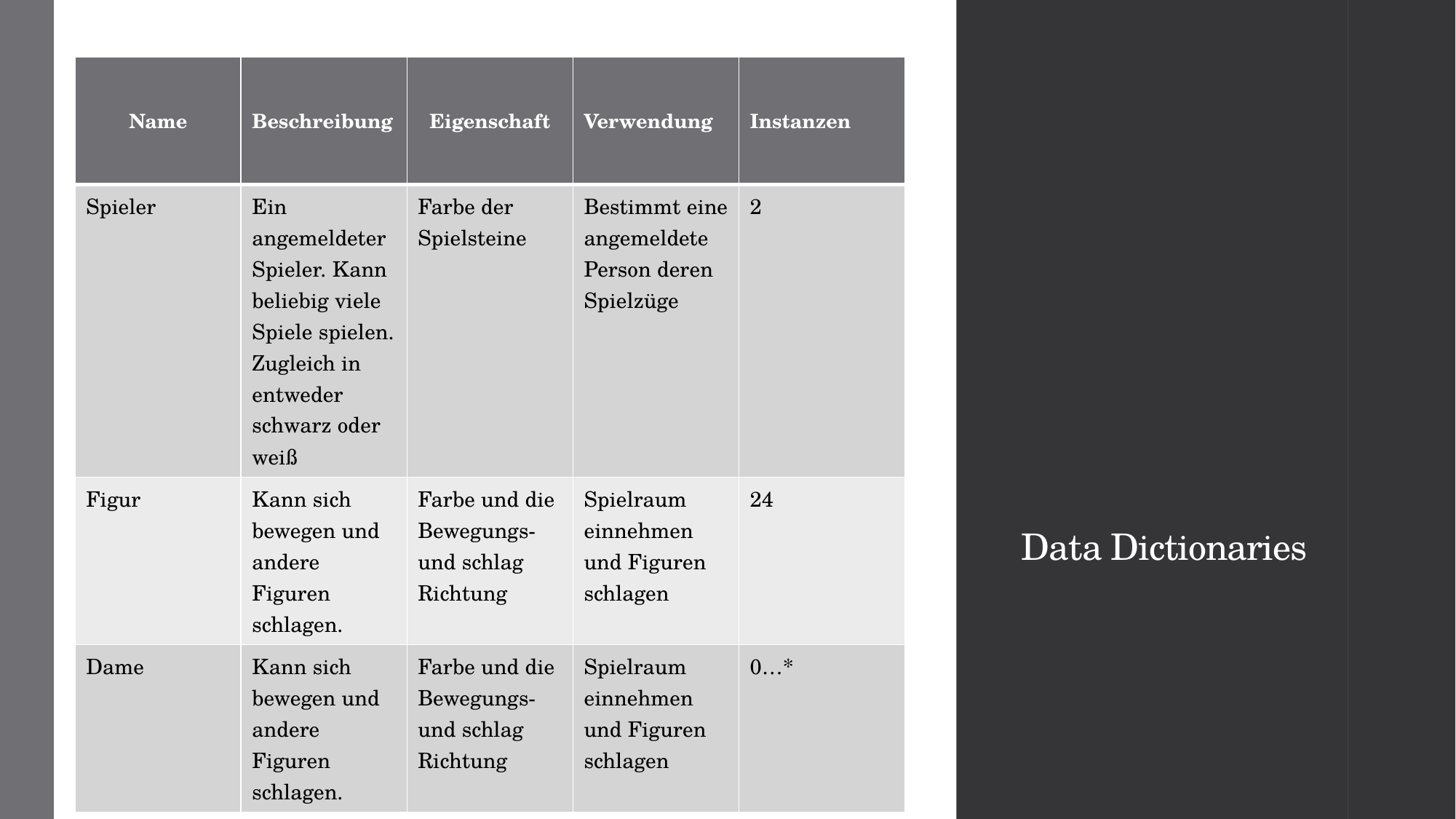

| Name | Beschreibung | Eigenschaft | Verwendung | Instanzen |
| --- | --- | --- | --- | --- |
| Spieler | Ein angemeldeter Spieler. Kann beliebig viele Spiele spielen. Zugleich in entweder schwarz oder weiß | Farbe der Spielsteine | Bestimmt eine angemeldete Person deren Spielzüge | 2 |
| Figur | Kann sich bewegen und andere Figuren schlagen. | Farbe und die Bewegungs- und schlag Richtung | Spielraum einnehmen und Figuren schlagen | 24 |
| Dame | Kann sich bewegen und andere Figuren schlagen. | Farbe und die Bewegungs- und schlag Richtung | Spielraum einnehmen und Figuren schlagen | 0…\* |
# Data Dictionaries